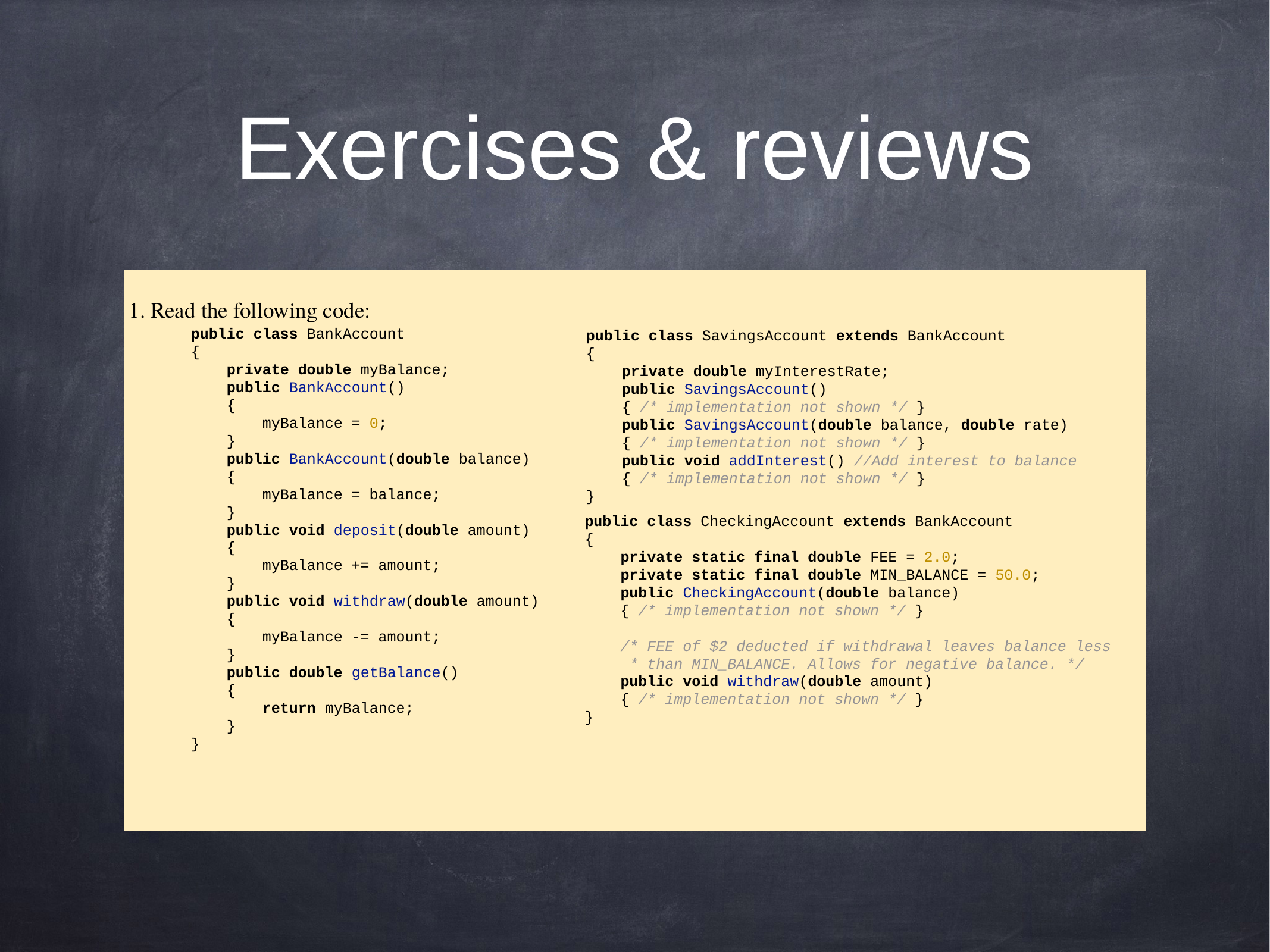

# Exercises & reviews
1. Read the following code:

public class SavingsAccount extends BankAccount
{
    private double myInterestRate;
    public SavingsAccount()
    { /* implementation not shown */ }
    public SavingsAccount(double balance, double rate)
    { /* implementation not shown */ }
    public void addInterest() //Add interest to balance
    { /* implementation not shown */ }
}
public class BankAccount
{
    private double myBalance;
    public BankAccount()
    {
        myBalance = 0;
    }
    public BankAccount(double balance)
    {
        myBalance = balance;
    }
    public void deposit(double amount)
    {
        myBalance += amount;
    }
    public void withdraw(double amount)
    {
        myBalance -= amount;
    }
    public double getBalance()
    {
        return myBalance;
    }
}
public class CheckingAccount extends BankAccount
{
    private static final double FEE = 2.0;
    private static final double MIN_BALANCE = 50.0;
    public CheckingAccount(double balance)
    { /* implementation not shown */ }

    /* FEE of $2 deducted if withdrawal leaves balance less
     * than MIN_BALANCE. Allows for negative balance. */
    public void withdraw(double amount)
    { /* implementation not shown */ }
}